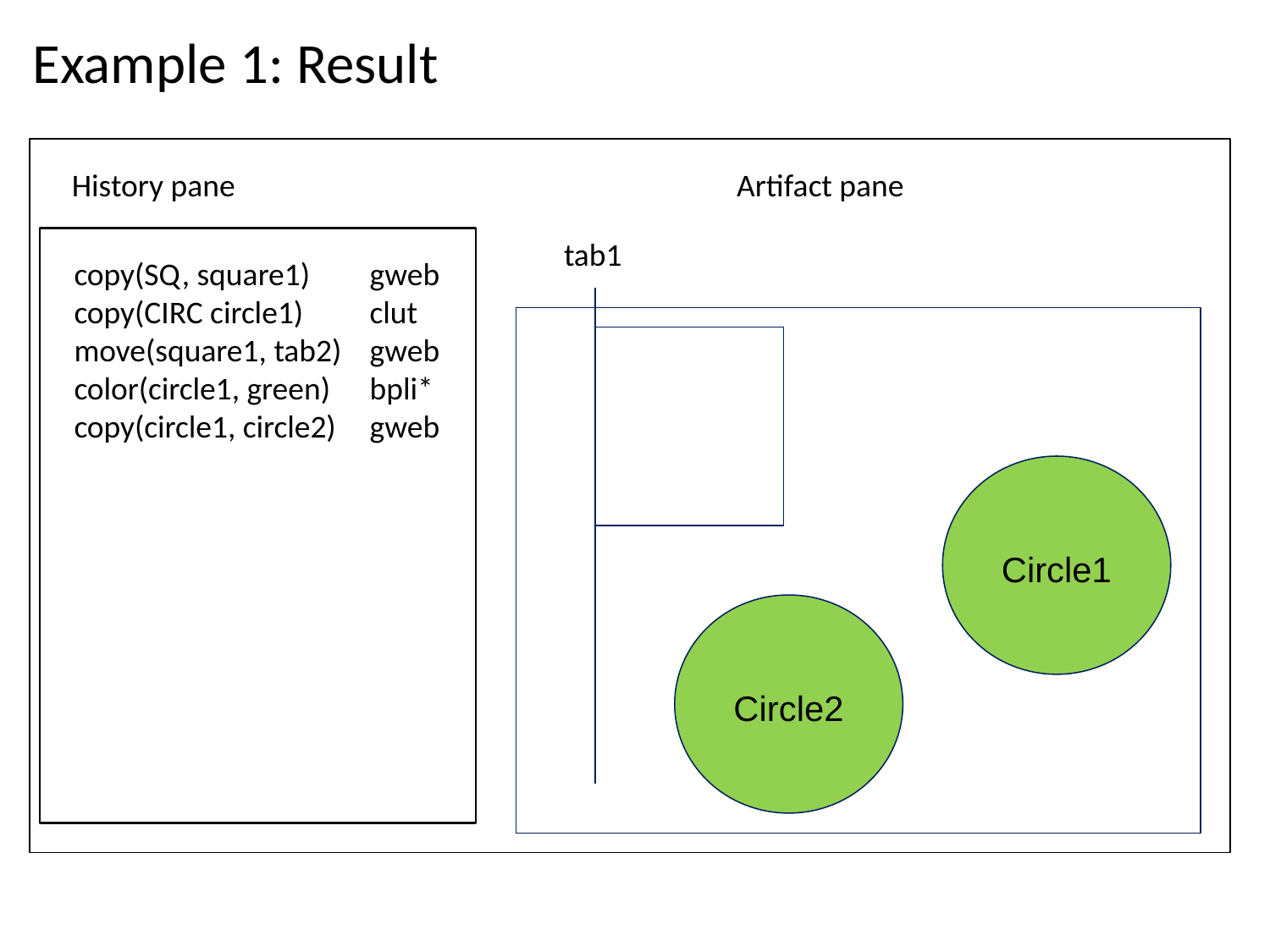

# Example 1: Result

History pane
Artifact pane

tab1
copy(SQ, square1)
copy(CIRC circle1)
move(square1, tab2)
color(circle1, green)
copy(circle1, circle2)
gweb
clut
gweb
bpli*
gweb

Circle1
Circle2